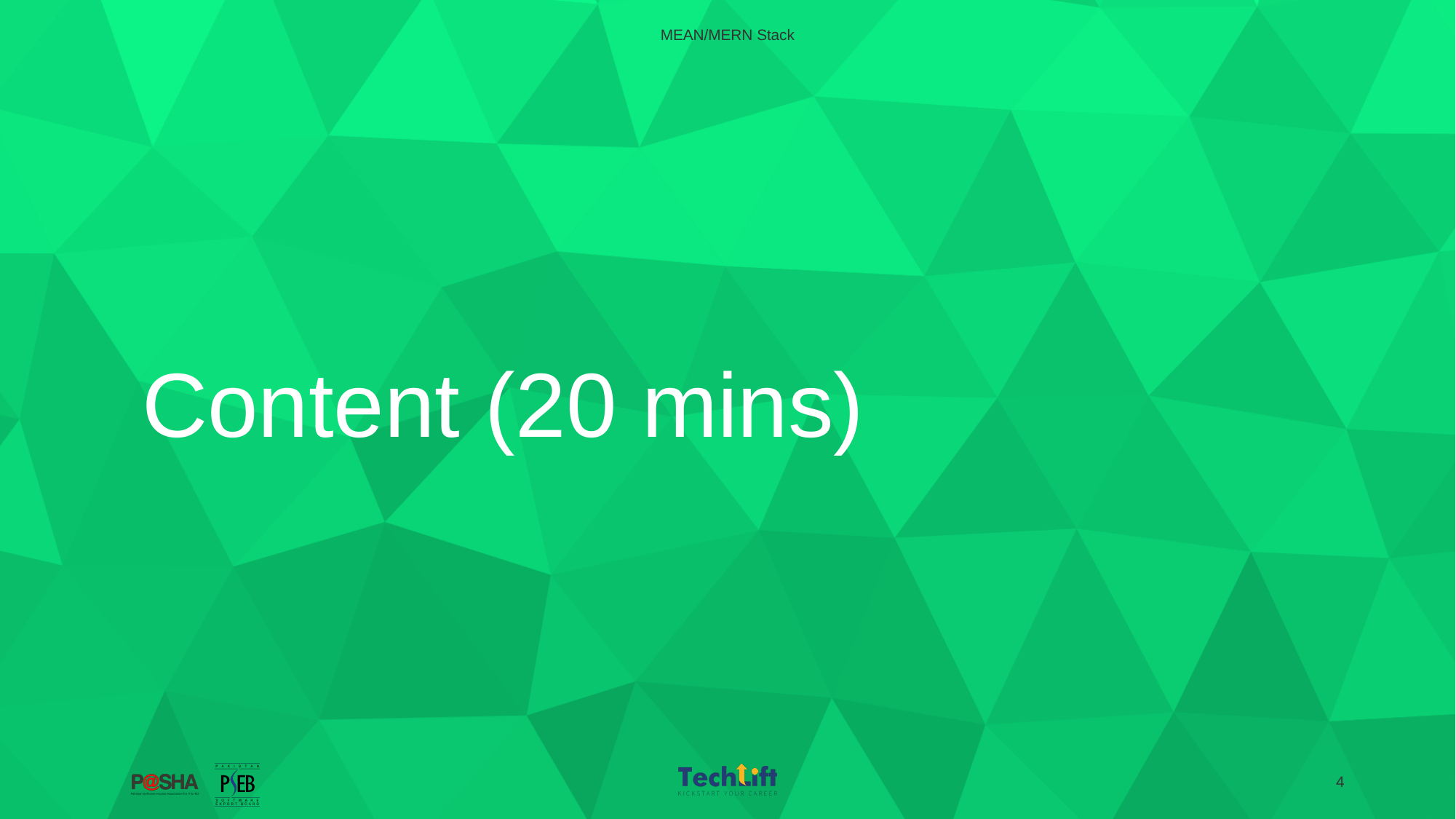

MEAN/MERN Stack
# Content (20 mins)
4